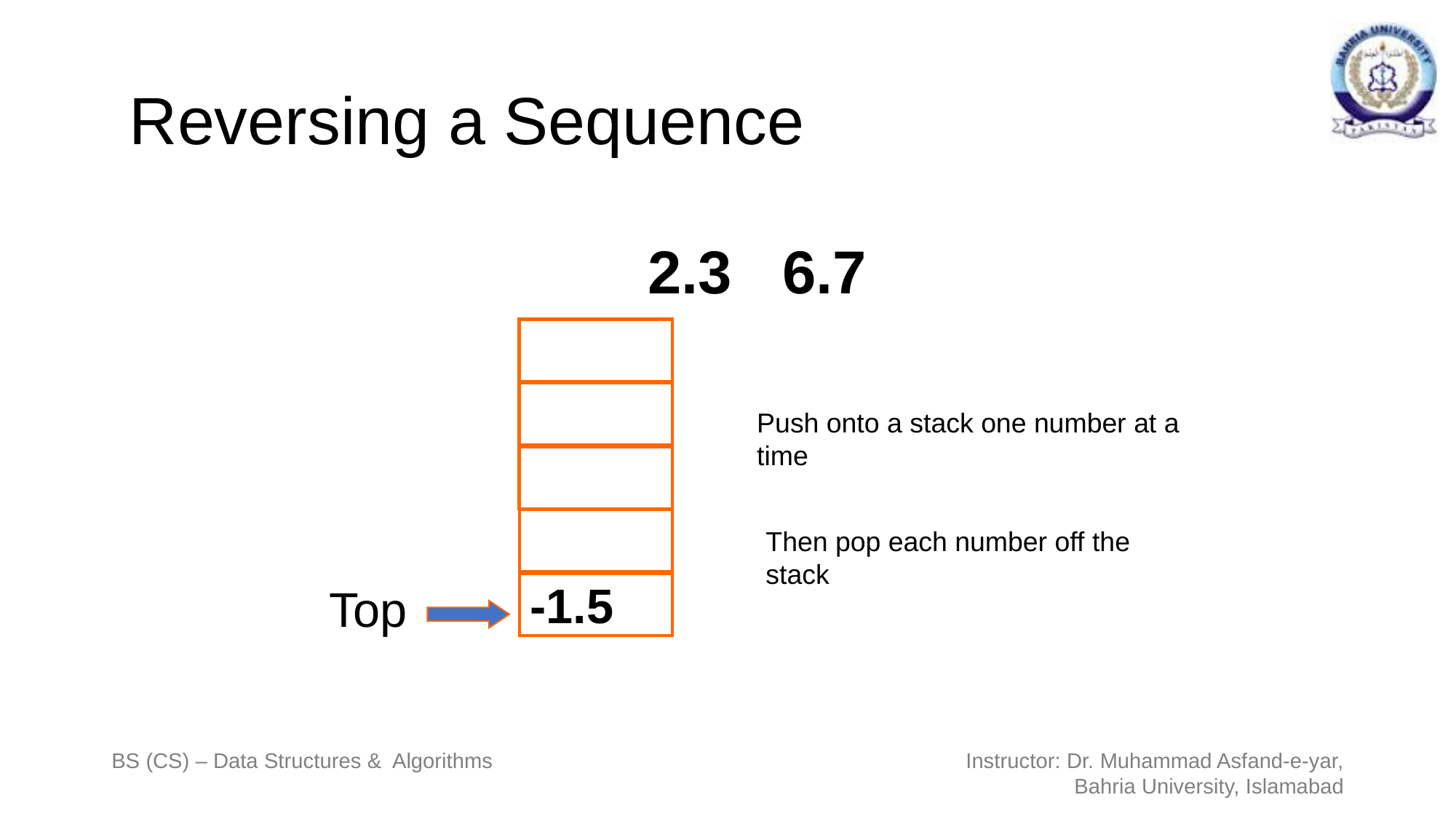

# Reversing a Sequence
2.3   6.7

Push onto a stack one number at a time

Then pop each number off the stack
Top
-1.5